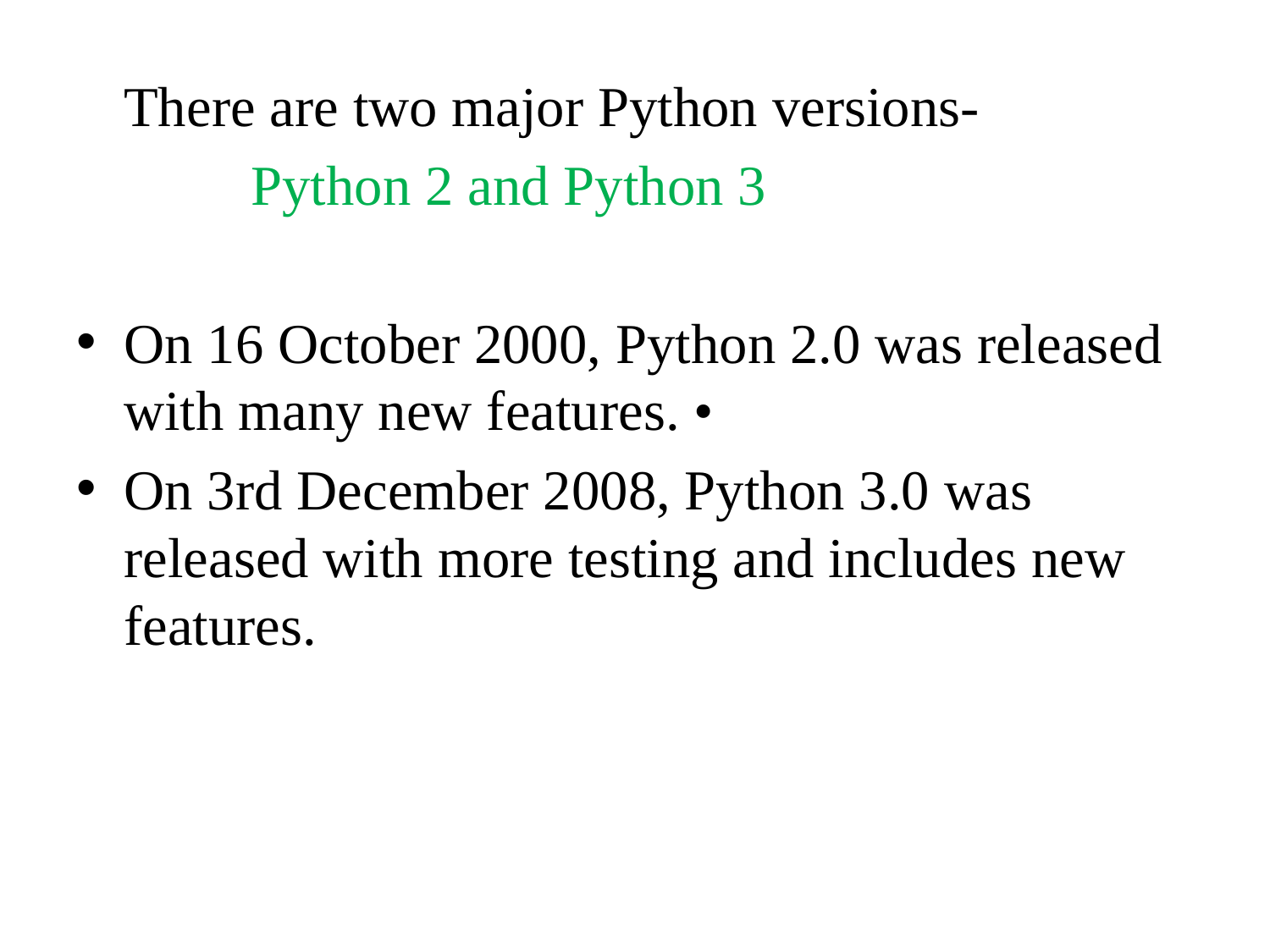

There are two major Python versions-
		Python 2 and Python 3

On 16 October 2000, Python 2.0 was released with many new features. •
On 3rd December 2008, Python 3.0 was released with more testing and includes new features.